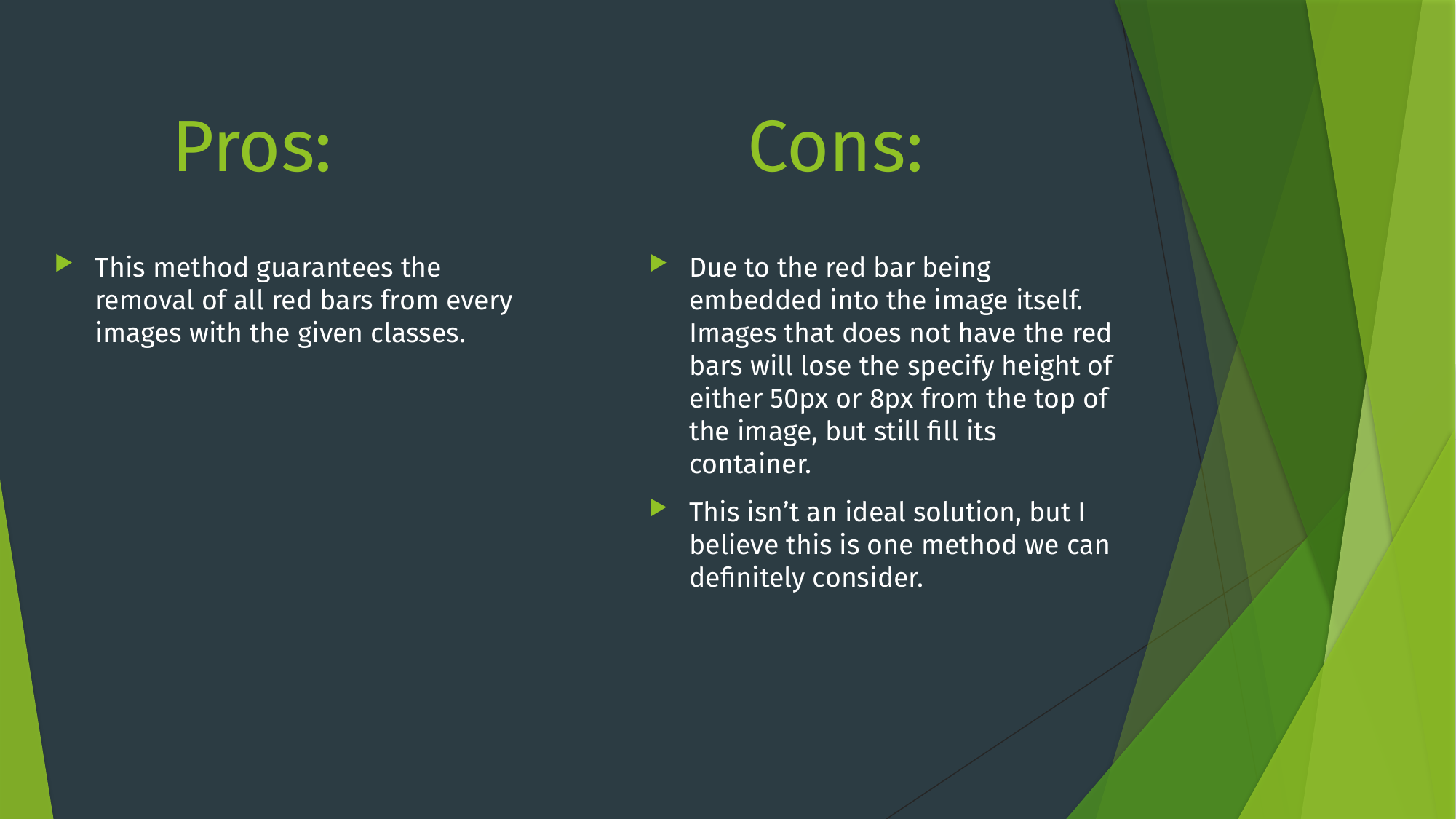

Cons:
# Pros:
This method guarantees the removal of all red bars from every images with the given classes.
Due to the red bar being embedded into the image itself. Images that does not have the red bars will lose the specify height of either 50px or 8px from the top of the image, but still fill its container.
This isn’t an ideal solution, but I believe this is one method we can definitely consider.